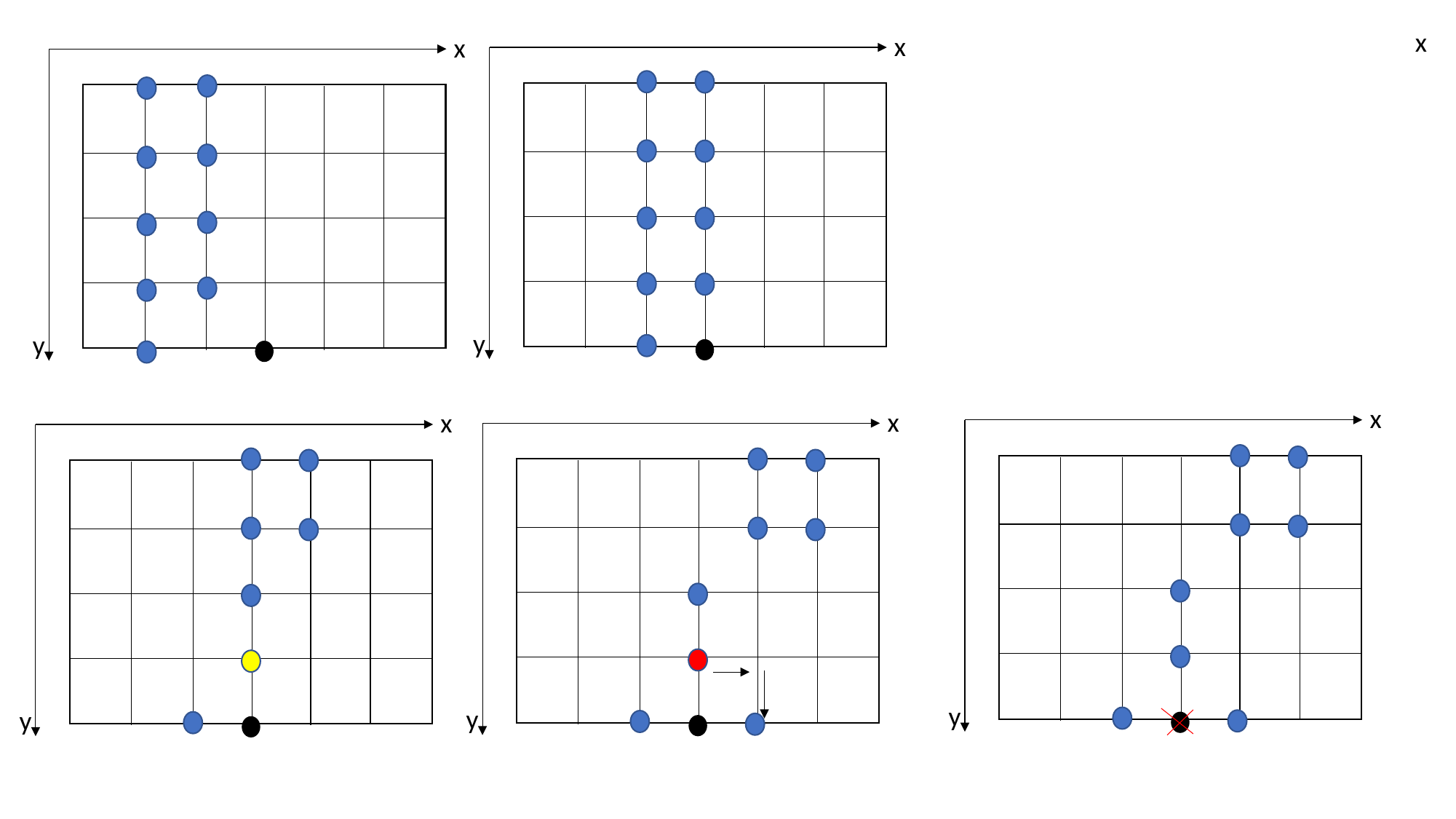

x
x

y

x

y

x

y

x

y

x

y